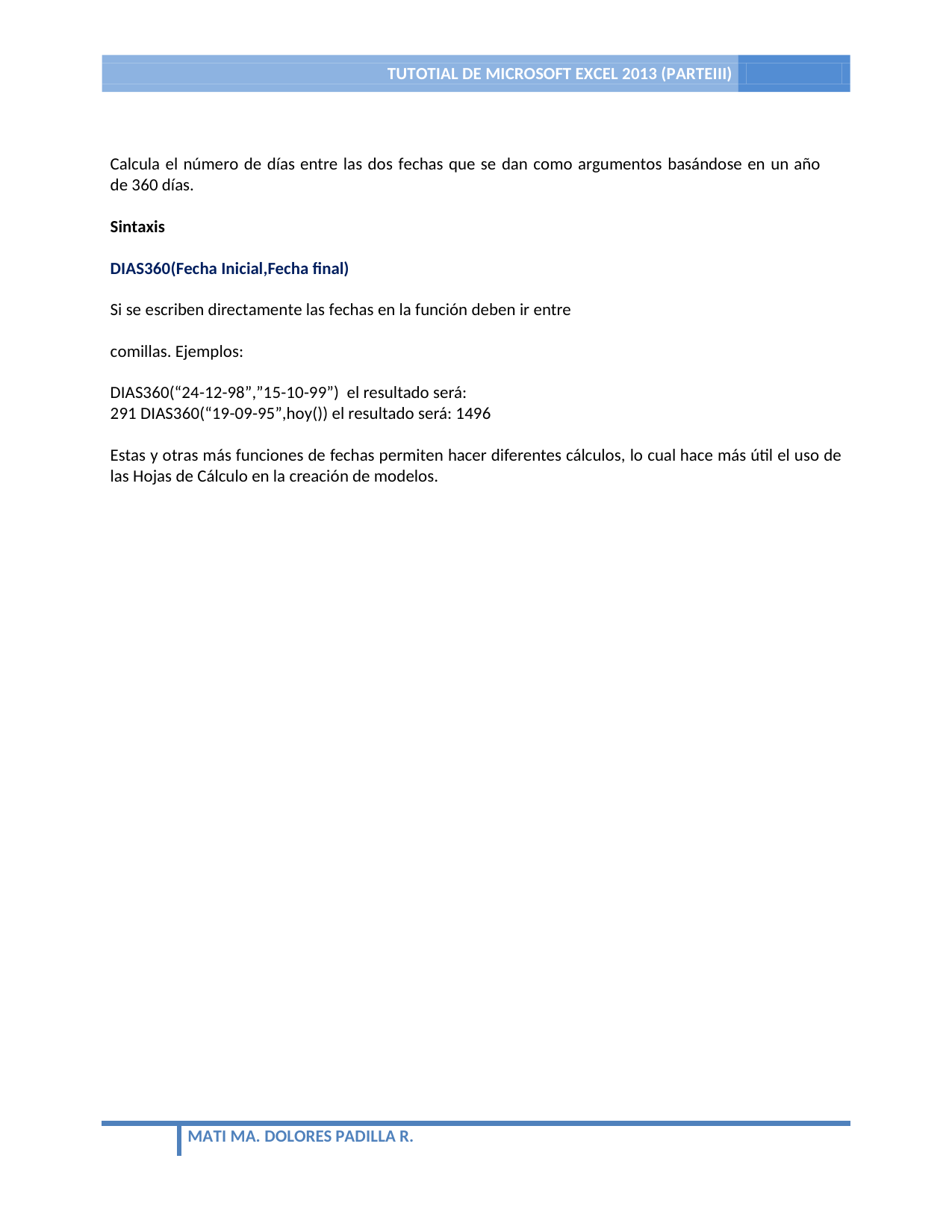

TUTOTIAL DE MICROSOFT EXCEL 2013 (PARTEIII)	20

Calcula el número de días entre las dos fechas que se dan como argumentos basándose en un año de 360 días.

Sintaxis

DIAS360(Fecha Inicial,Fecha final)
Si se escriben directamente las fechas en la función deben ir entre comillas. Ejemplos:

DIAS360(“24-12-98”,”15-10-99”)  el resultado será: 291 DIAS360(“19-09-95”,hoy()) el resultado será: 1496

Estas y otras más funciones de fechas permiten hacer diferentes cálculos, lo cual hace más útil el uso de las Hojas de Cálculo en la creación de modelos.

MATI MA. DOLORES PADILLA R.